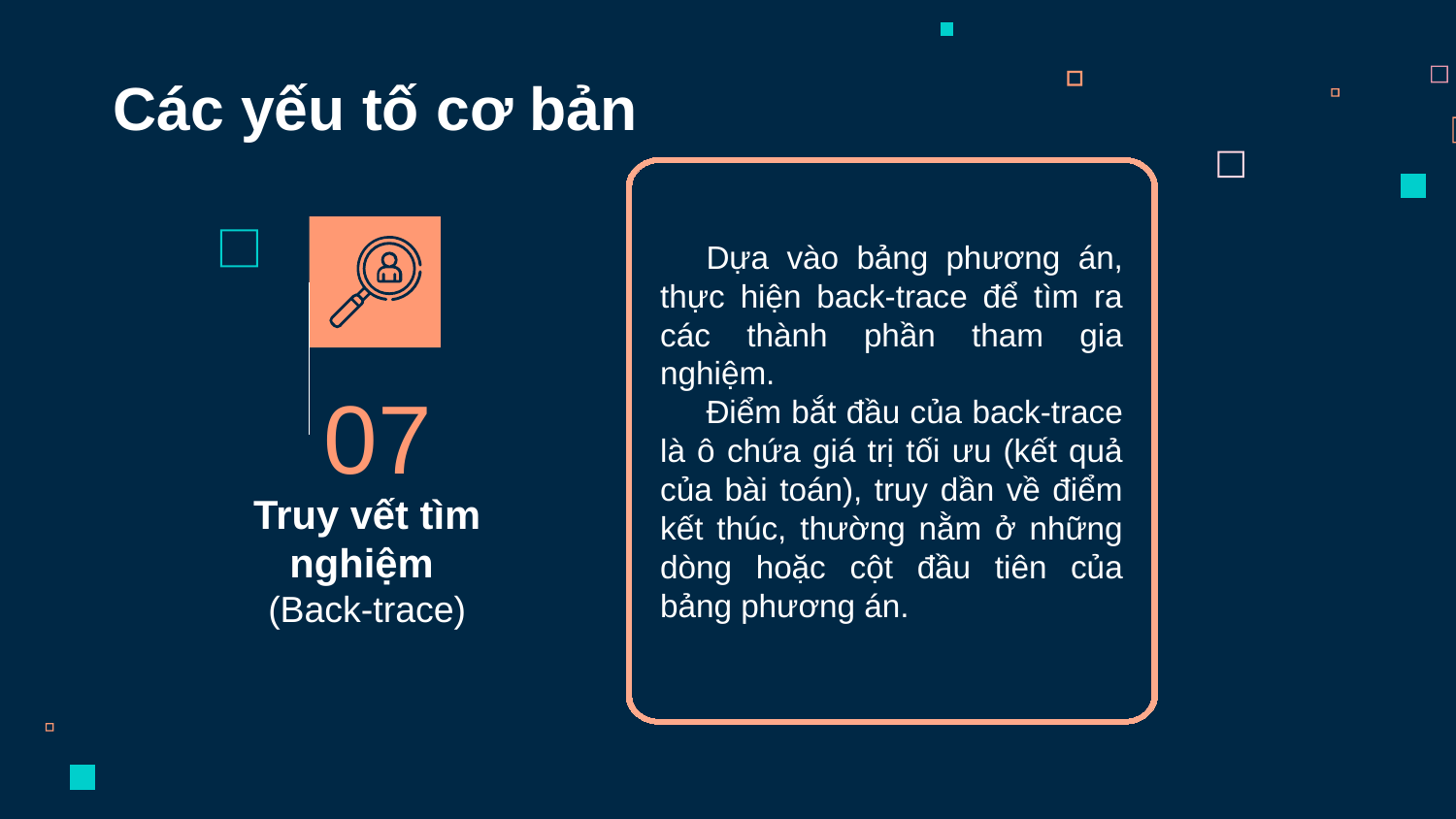

Các yếu tố cơ bản

Dựa vào bảng phương án, thực hiện back-trace để tìm ra các thành phần tham gia nghiệm.
Điểm bắt đầu của back-trace là ô chứa giá trị tối ưu (kết quả của bài toán), truy dần về điểm kết thúc, thường nằm ở những dòng hoặc cột đầu tiên của bảng phương án.

07
# Truy vết tìm nghiệm (Back-trace)